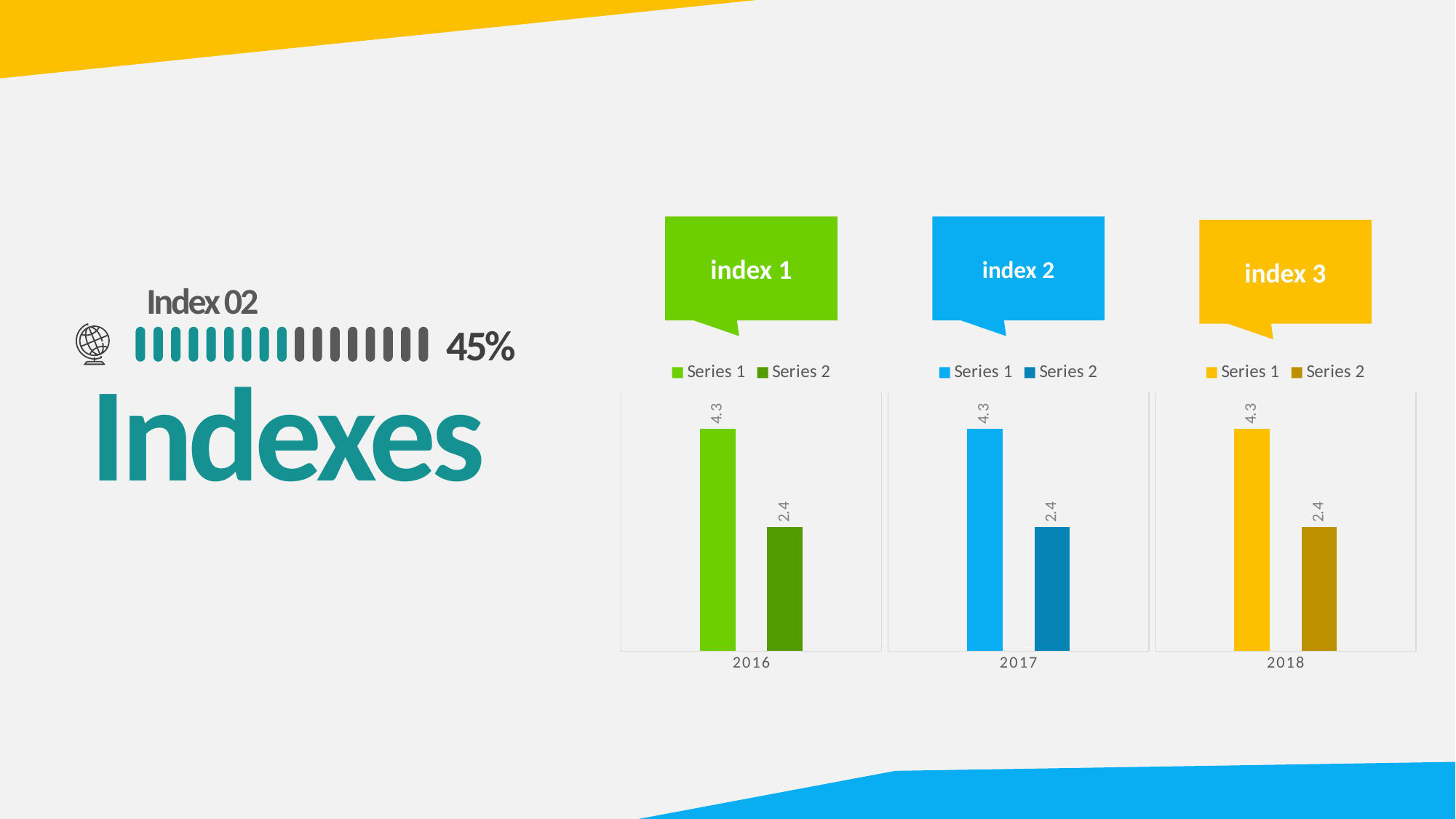

index 2
index 1
index 3
Index 02
45%

Indexes

### Chart

| Category | Series 1 | Series 2 |
|---|---|---|
| 2016 | 4.3 | 2.4 |

### Chart

| Category | Series 1 | Series 2 |
|---|---|---|
| 2017 | 4.3 | 2.4 |

### Chart

| Category | Series 1 | Series 2 |
|---|---|---|
| 2018 | 4.3 | 2.4 |